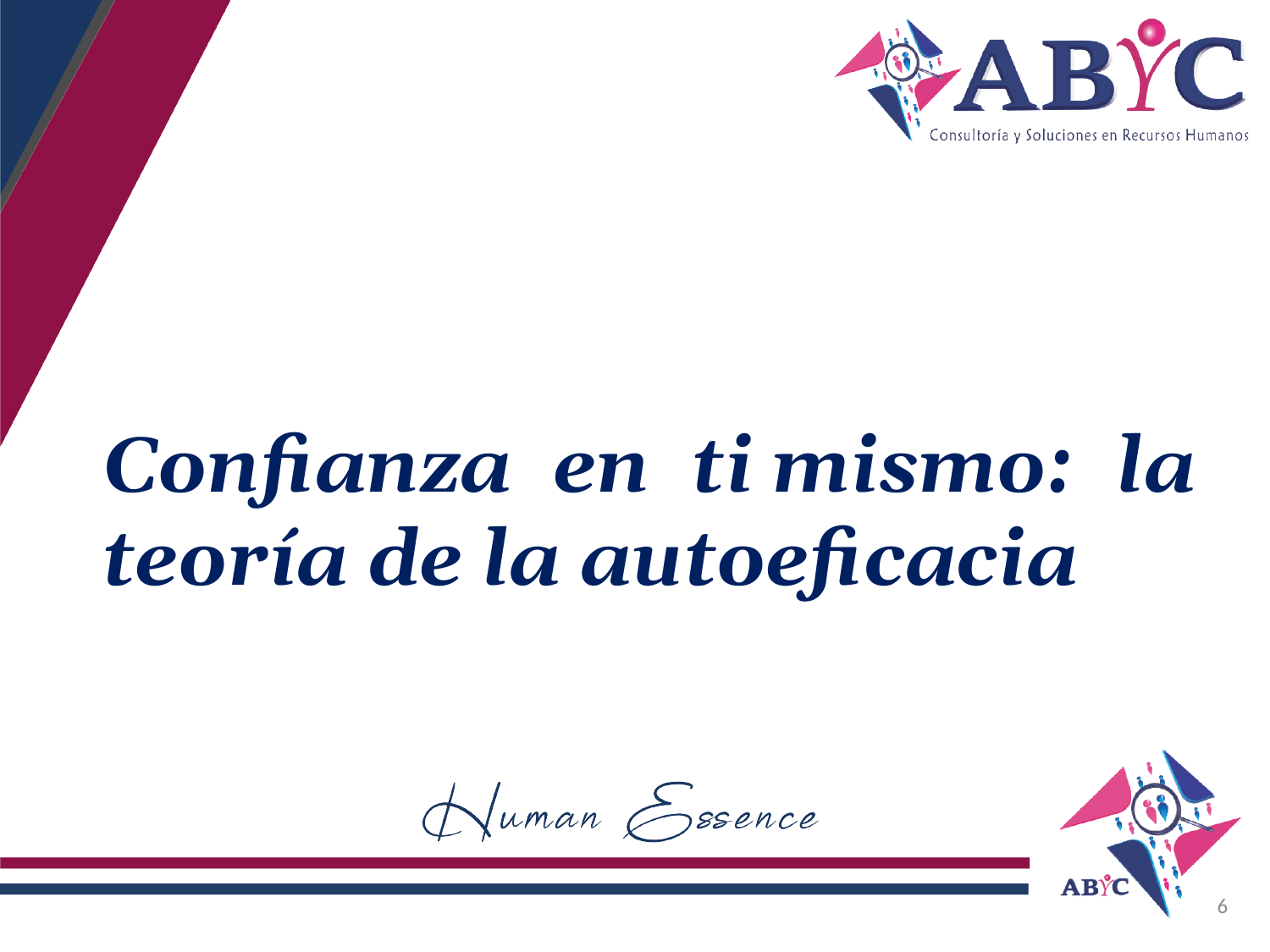

Confianza en ti mismo: la teoría de la autoeficacia
6